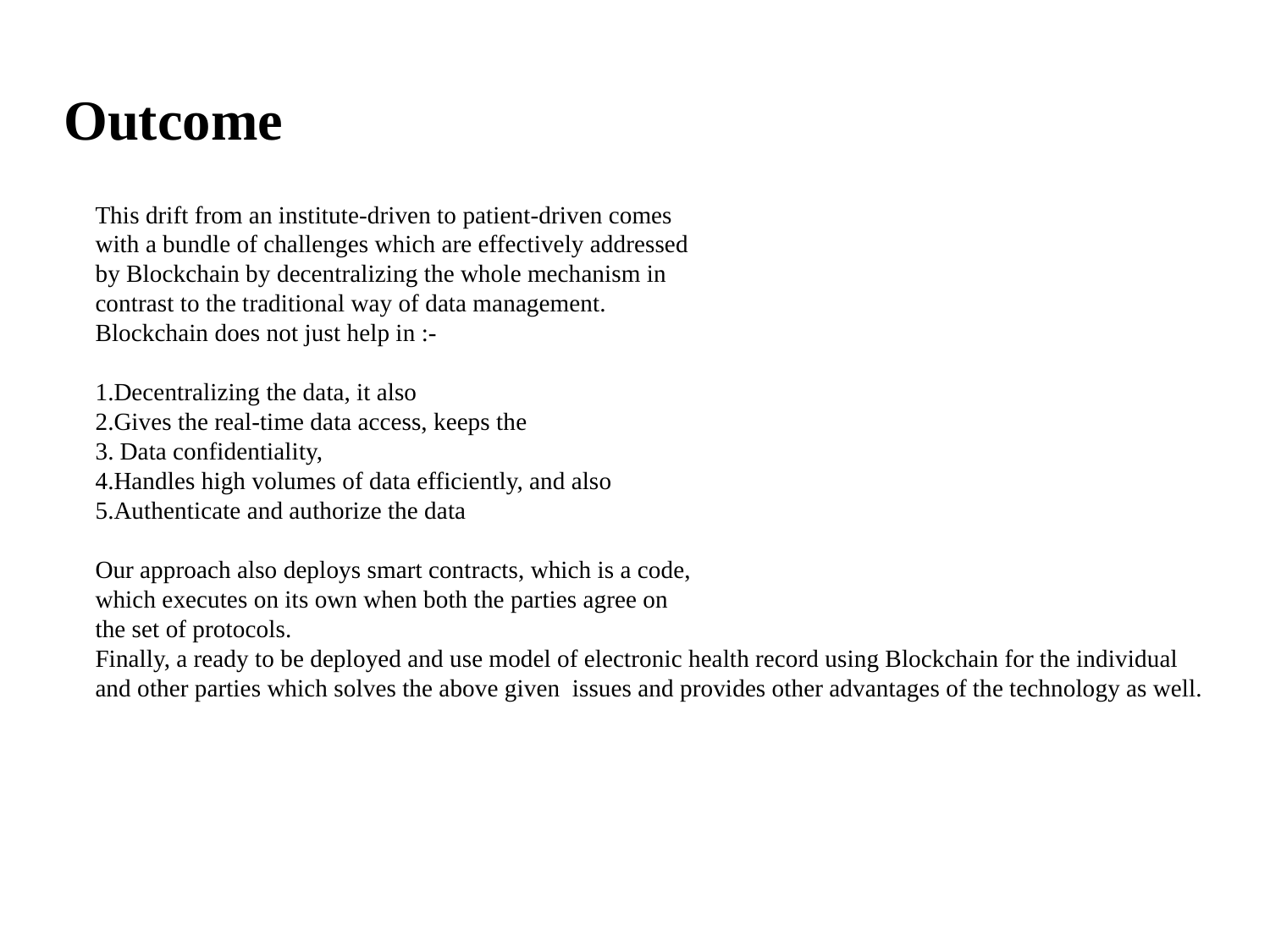

Outcome

This drift from an institute-driven to patient-driven comes
with a bundle of challenges which are effectively addressed
by Blockchain by decentralizing the whole mechanism in
contrast to the traditional way of data management.
Blockchain does not just help in :-

1.Decentralizing the data, it also
2.Gives the real-time data access, keeps the
3. Data confidentiality,
4.Handles high volumes of data efficiently, and also
5.Authenticate and authorize the data

Our approach also deploys smart contracts, which is a code,
which executes on its own when both the parties agree on
the set of protocols.
Finally, a ready to be deployed and use model of electronic health record using Blockchain for the individual
and other parties which solves the above given  issues and provides other advantages of the technology as well.